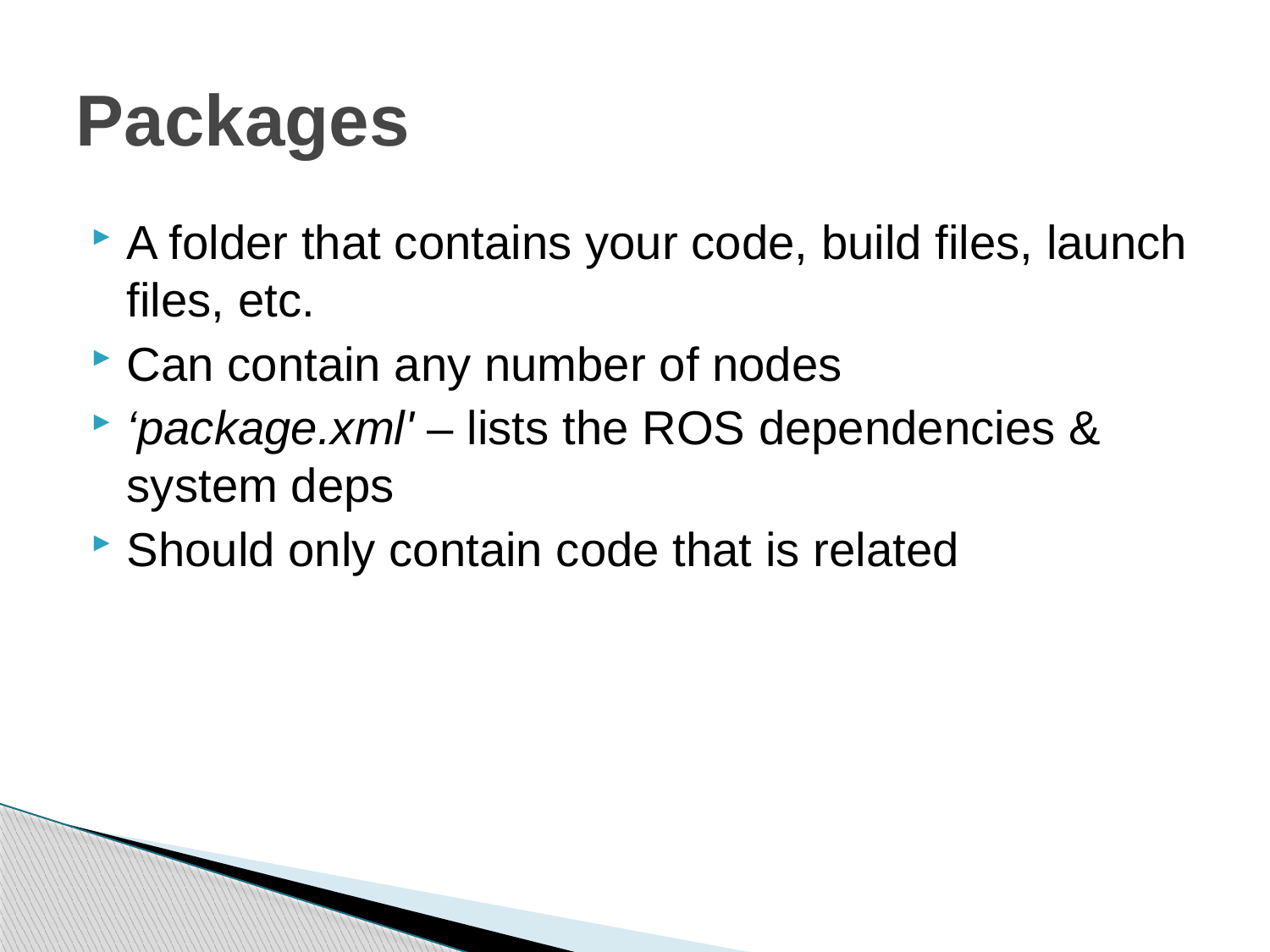

# Packages
A folder that contains your code, build files, launch files, etc.
Can contain any number of nodes
‘package.xml' – lists the ROS dependencies & system deps
Should only contain code that is related